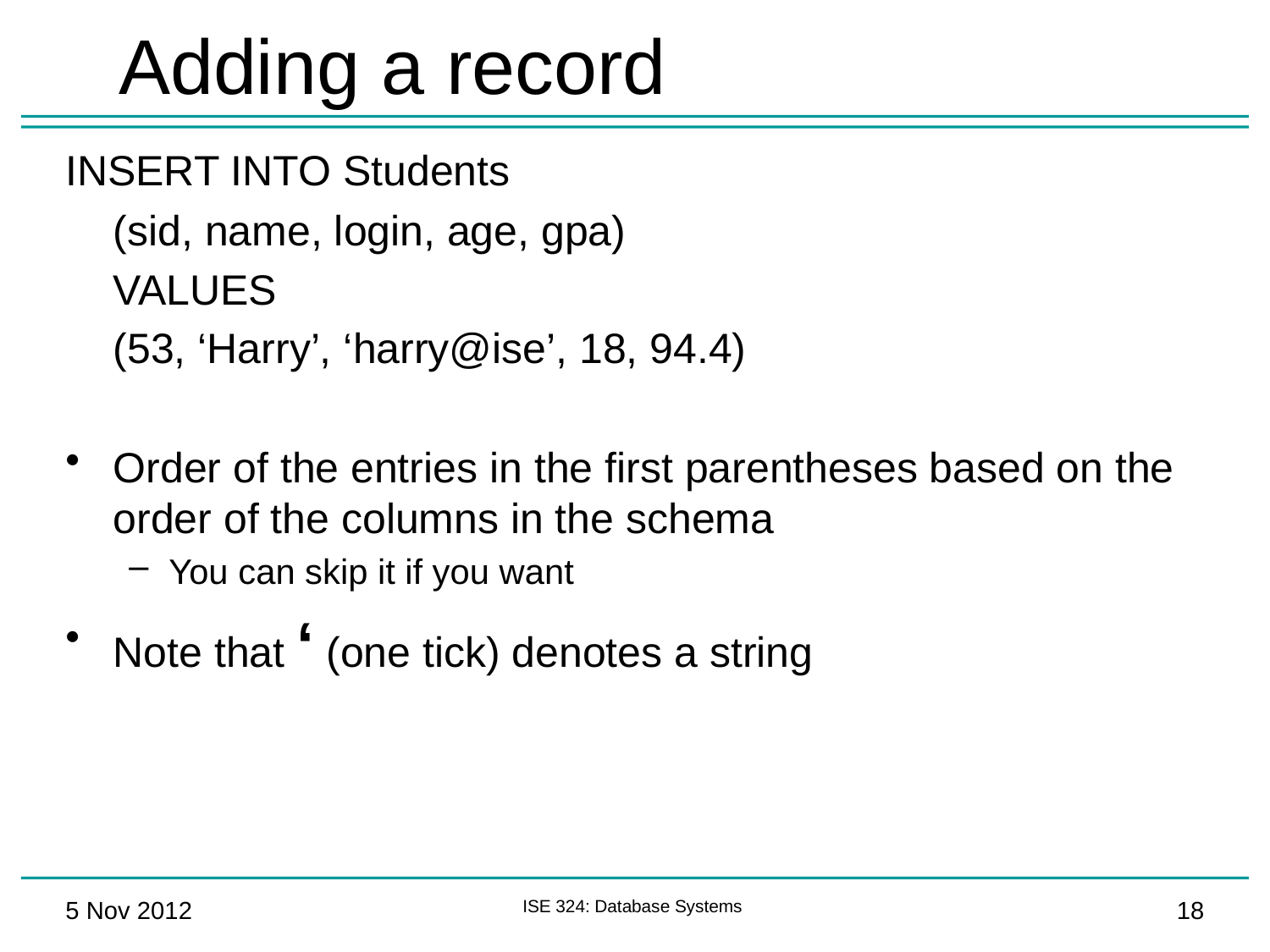

# Adding a record
INSERT INTO Students
	(sid, name, login, age, gpa)
	VALUES
	(53, ‘Harry’, ‘harry@ise’, 18, 94.4)

Order of the entries in the first parentheses based on the order of the columns in the schema
You can skip it if you want
Note that ‘ (one tick) denotes a string
5 Nov 2012
ISE 324: Database Systems
18